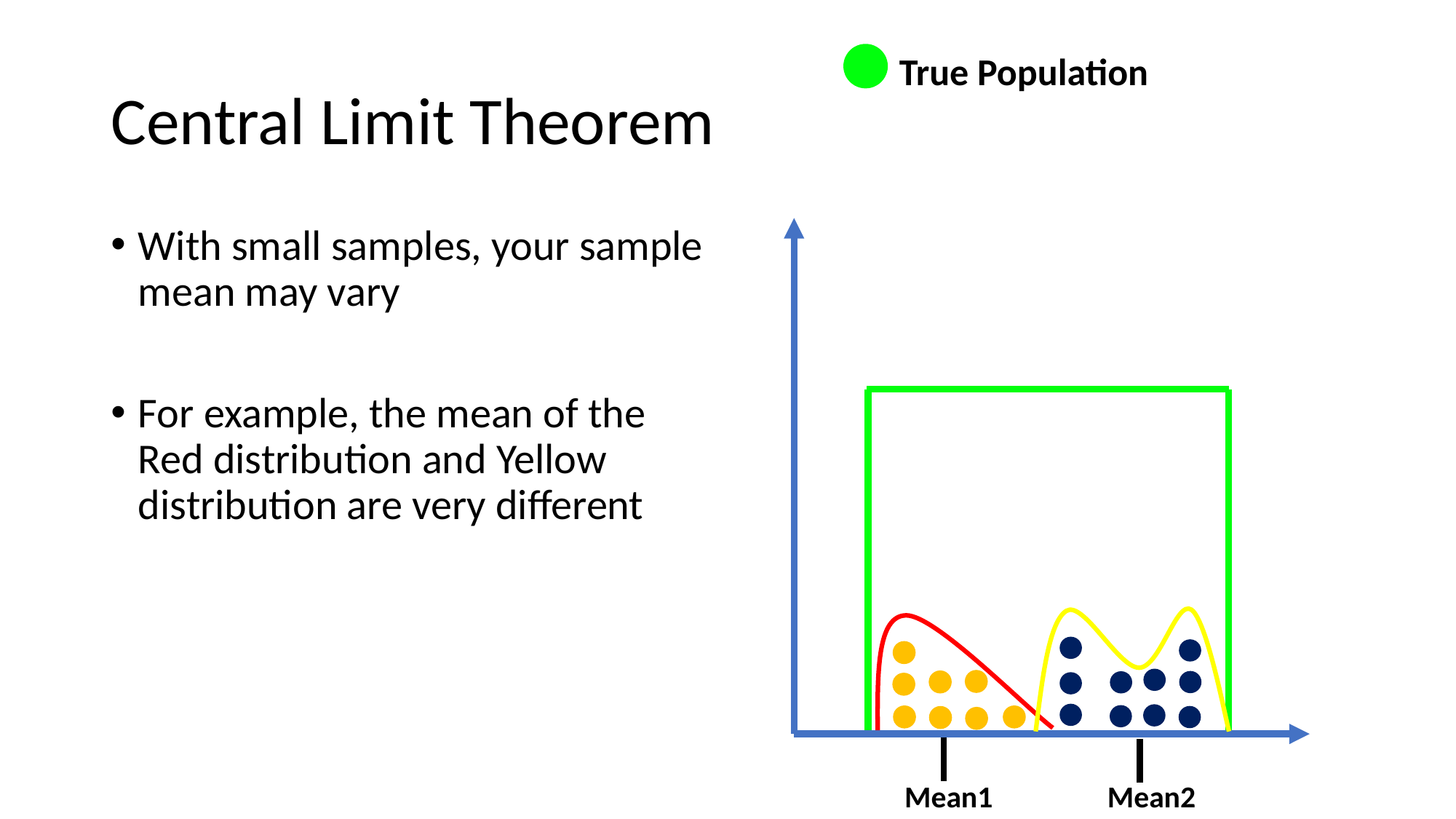

True Population
# Central Limit Theorem

With small samples, your sample mean may vary

For example, the mean of the Red distribution and Yellow distribution are very different

Mean2
Mean1